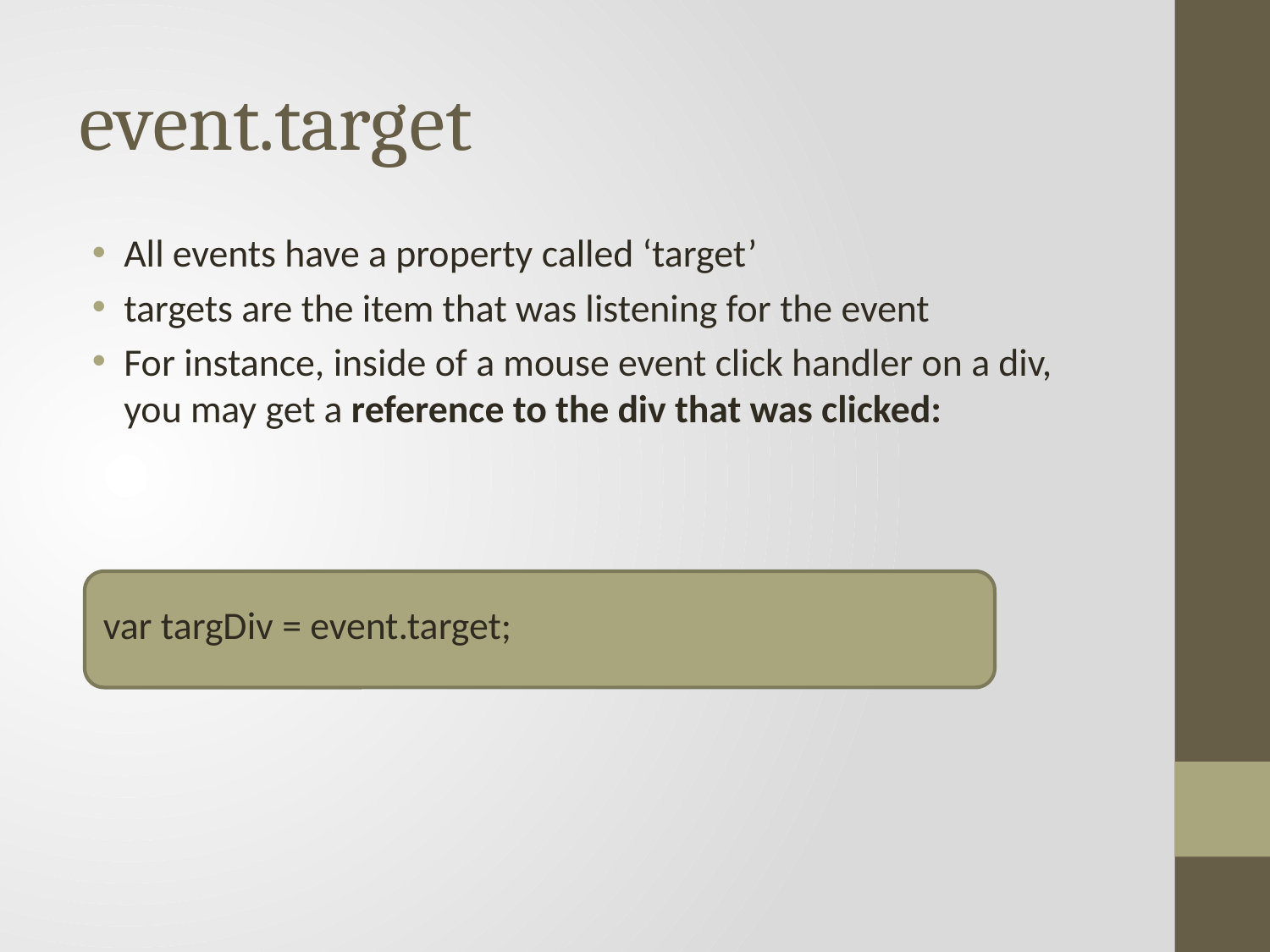

# event.target
All events have a property called ‘target’
targets are the item that was listening for the event
For instance, inside of a mouse event click handler on a div, you may get a reference to the div that was clicked:

  var targDiv = event.target;